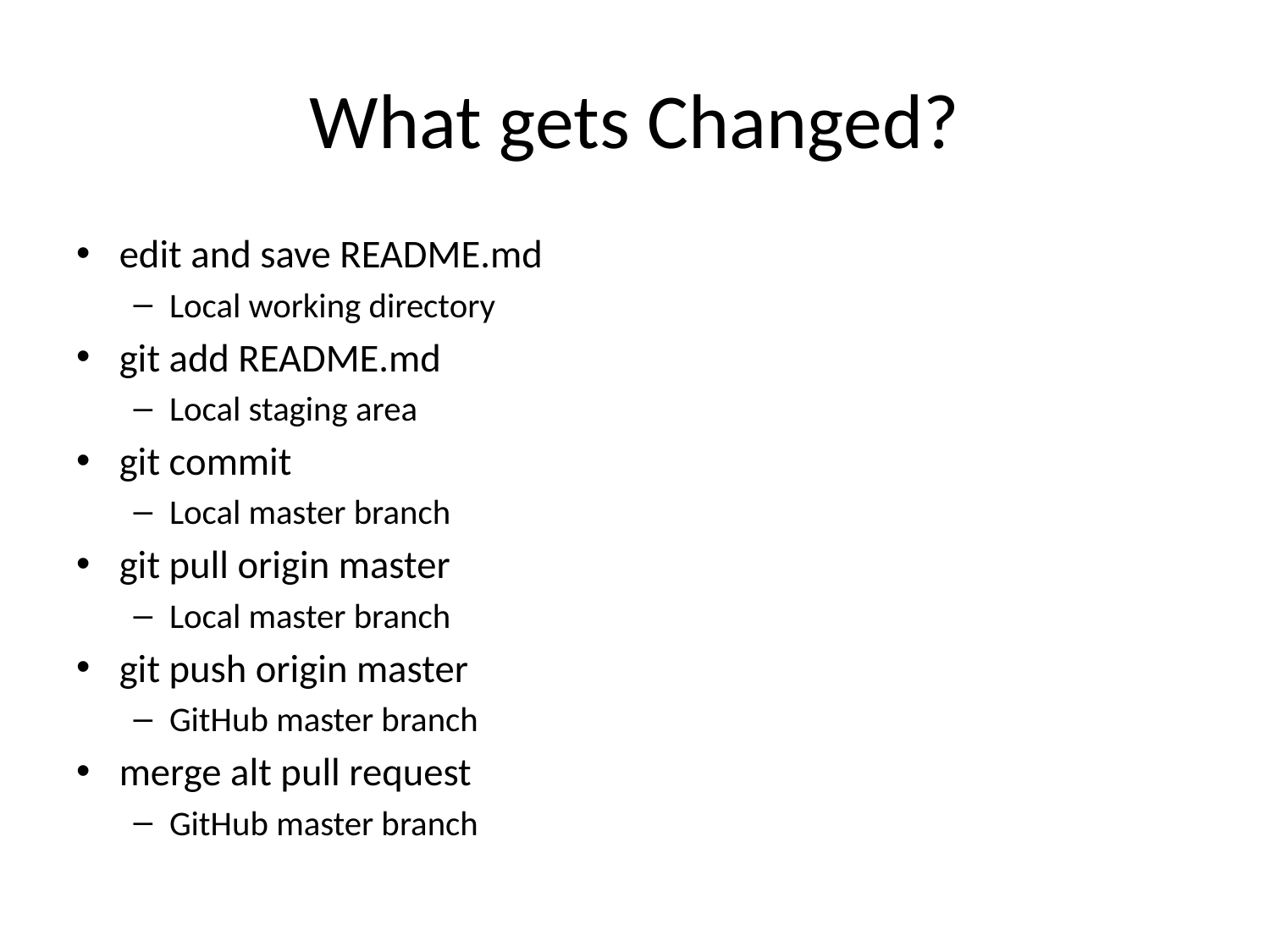

# What gets Changed?
edit and save README.md
Local working directory
git add README.md
Local staging area
git commit
Local master branch
git pull origin master
Local master branch
git push origin master
GitHub master branch
merge alt pull request
GitHub master branch